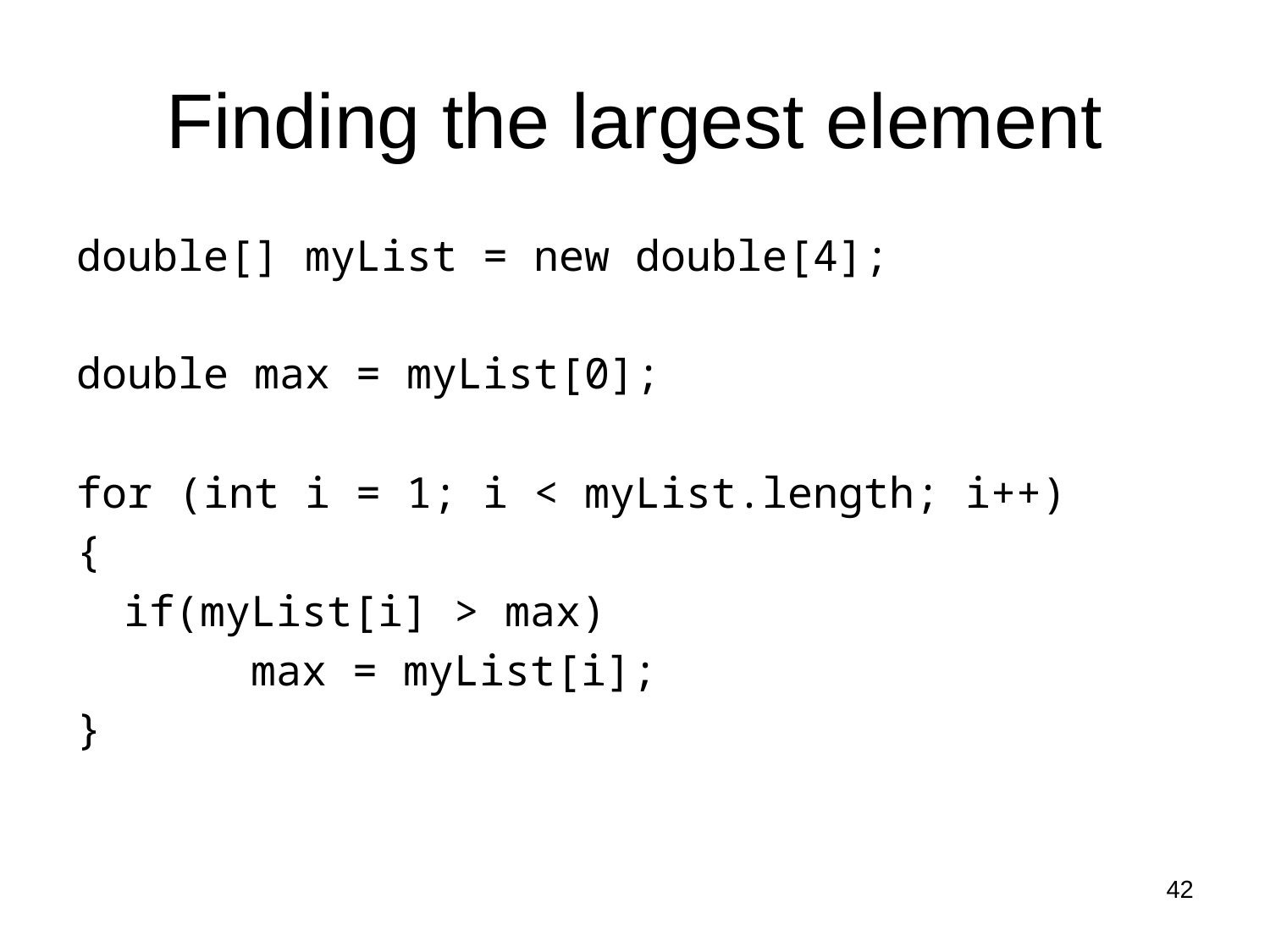

# Finding the largest element
double[] myList = new double[4];

double max = myList[0];

for (int i = 1; i < myList.length; i++)
{
	if(myList[i] > max)
		max = myList[i];
}
42